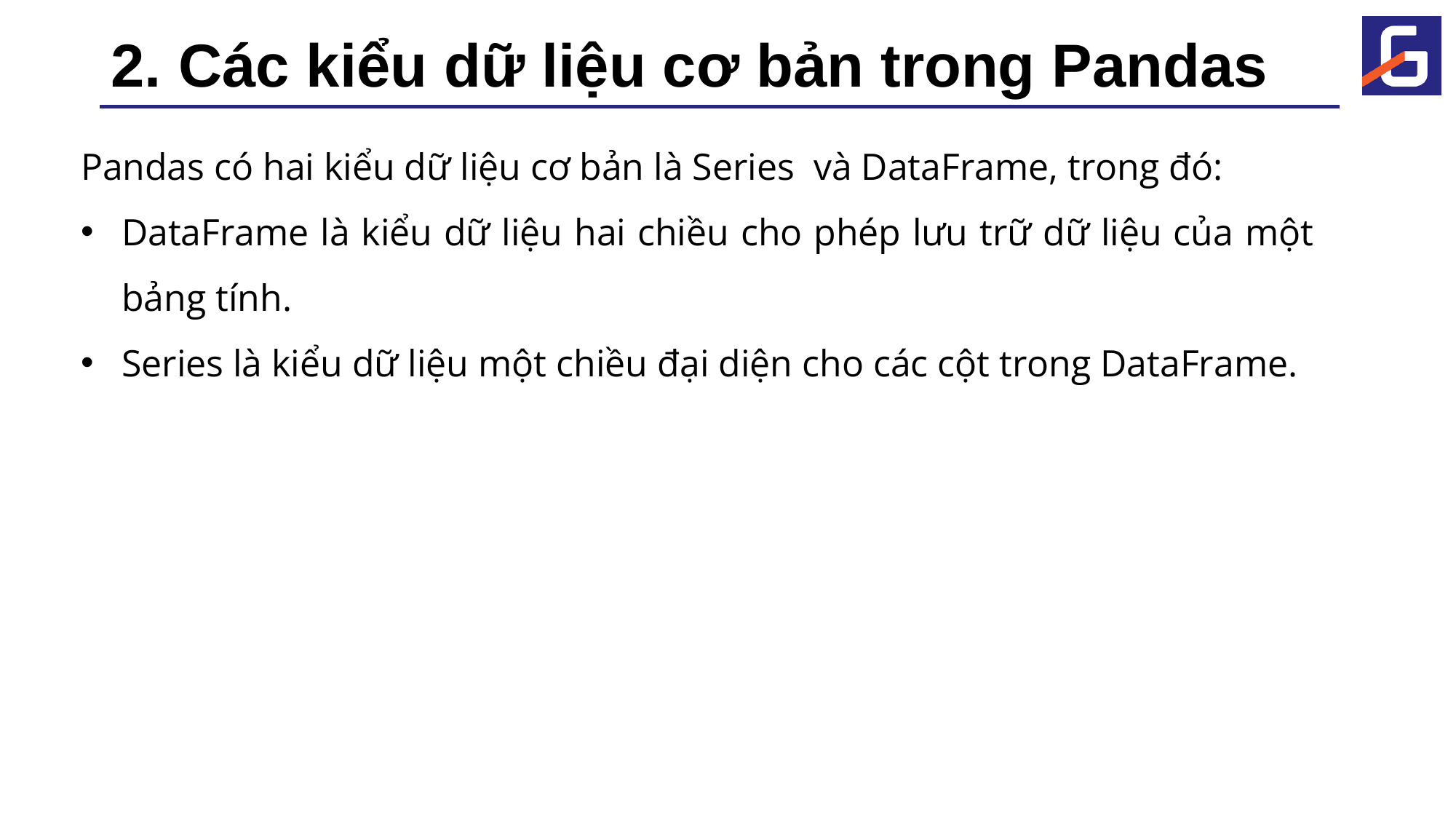

# 2. Các kiểu dữ liệu cơ bản trong Pandas
Pandas có hai kiểu dữ liệu cơ bản là Series  và DataFrame, trong đó:
DataFrame là kiểu dữ liệu hai chiều cho phép lưu trữ dữ liệu của một bảng tính.
Series là kiểu dữ liệu một chiều đại diện cho các cột trong DataFrame.